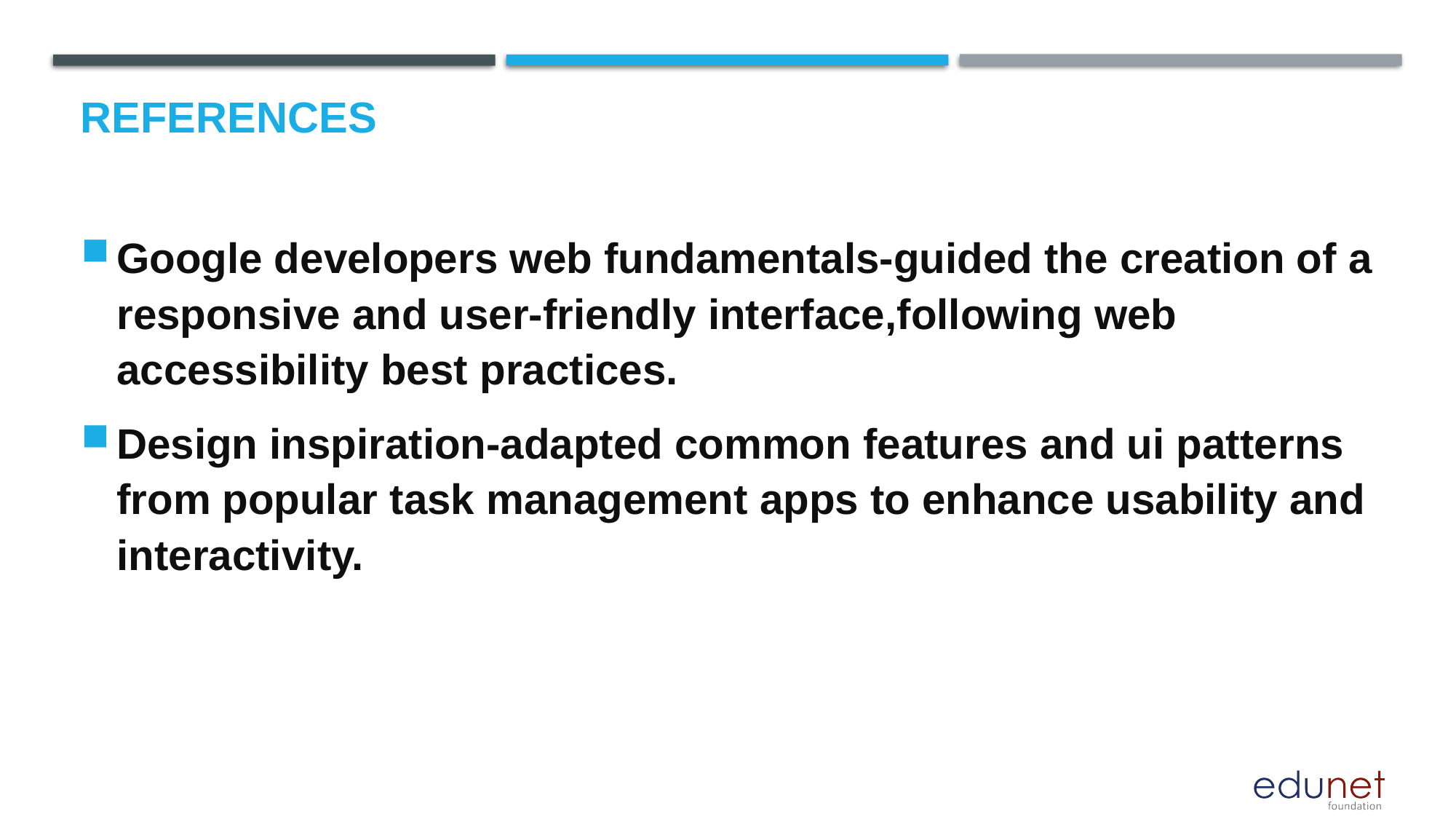

# References
Google developers web fundamentals-guided the creation of a responsive and user-friendly interface,following web accessibility best practices.
Design inspiration-adapted common features and ui patterns from popular task management apps to enhance usability and interactivity.